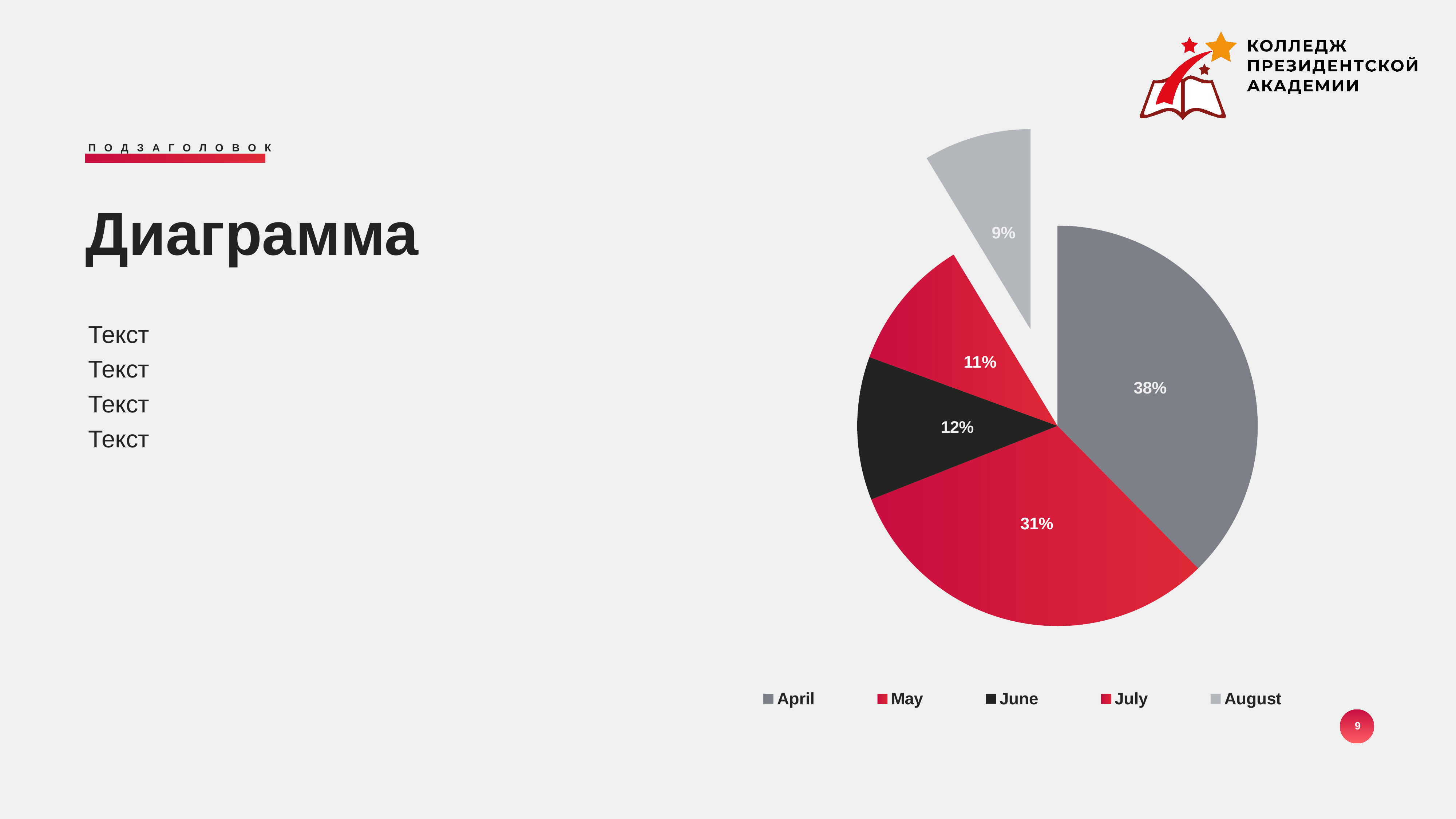

### Chart

| Category | Project |
|---|---|
| April | 91.0 |
| May | 76.0 |
| June | 28.0 |
| July | 26.0 |
| August | 21.0 |
Подзаголовок

Диаграмма
Текст
Текст
Текст
Текст